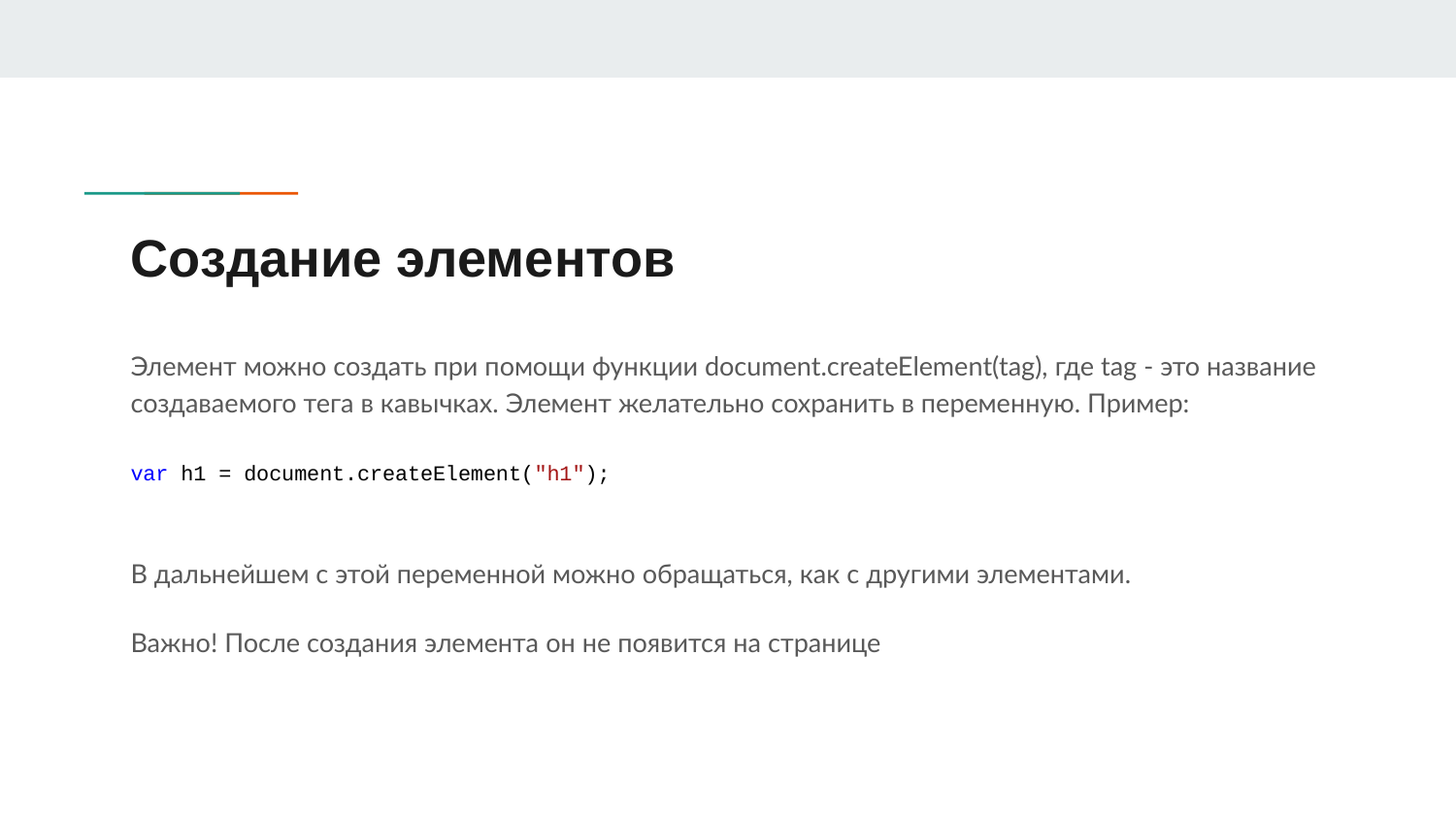

# Создание элементов
Элемент можно создать при помощи функции document.createElement(tag), где tag - это название создаваемого тега в кавычках. Элемент желательно сохранить в переменную. Пример:
var h1 = document.createElement("h1");

В дальнейшем с этой переменной можно обращаться, как с другими элементами.
Важно! После создания элемента он не появится на странице